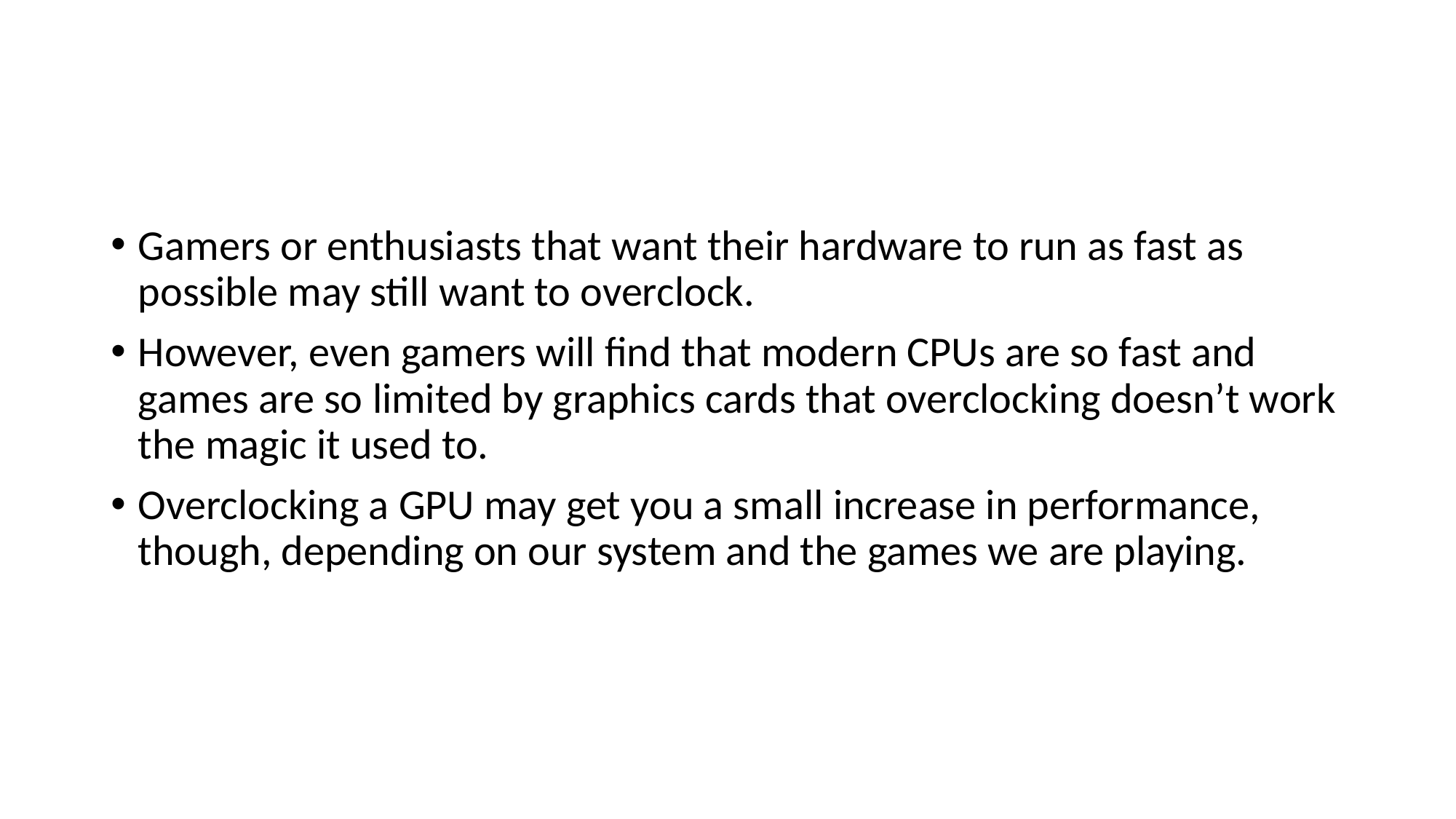

#
Gamers or enthusiasts that want their hardware to run as fast as possible may still want to overclock.
However, even gamers will find that modern CPUs are so fast and games are so limited by graphics cards that overclocking doesn’t work the magic it used to.
Overclocking a GPU may get you a small increase in performance, though, depending on our system and the games we are playing.